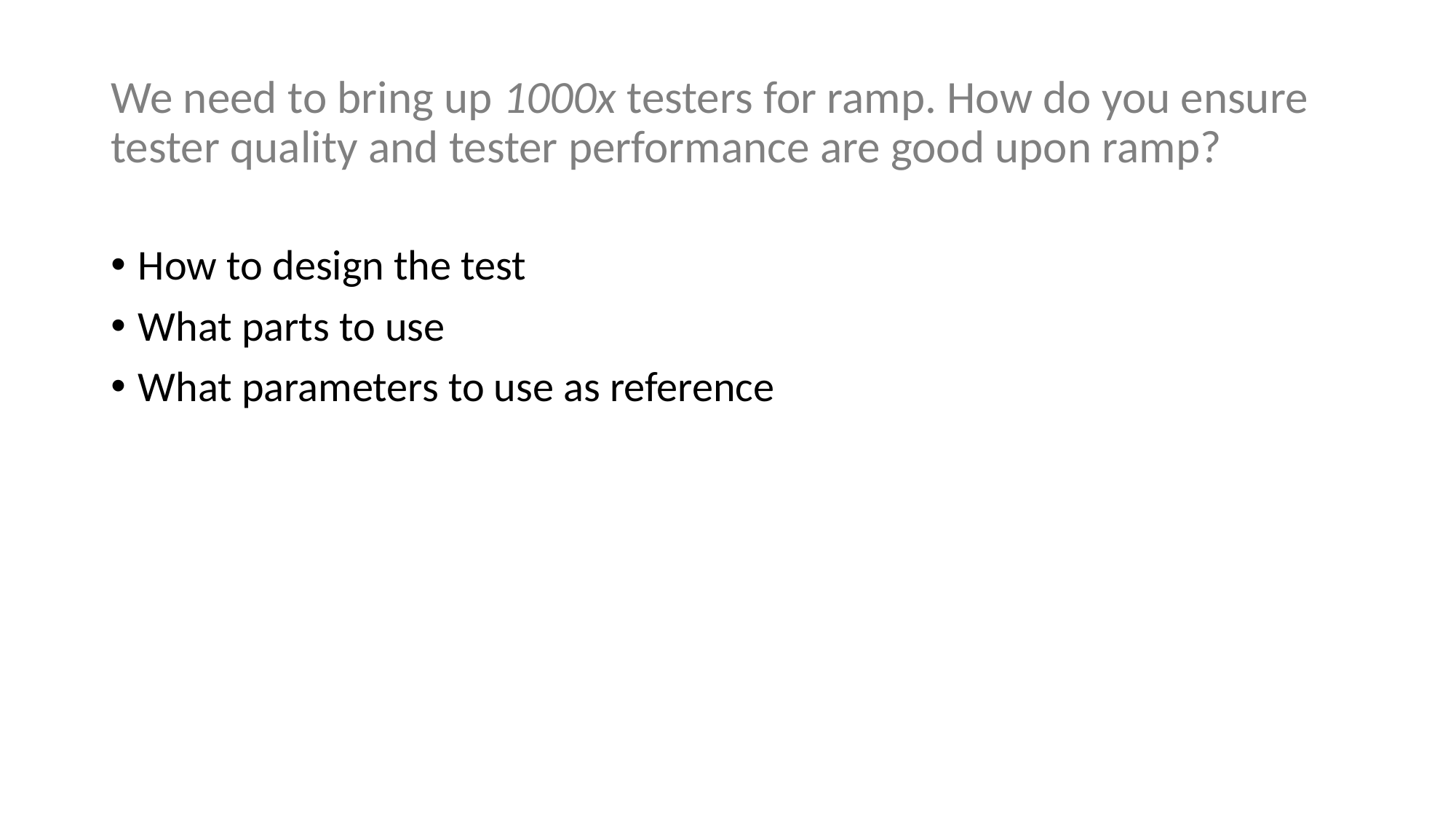

# We need to bring up 1000x testers for ramp. How do you ensure tester quality and tester performance are good upon ramp?
How to design the test
What parts to use
What parameters to use as reference